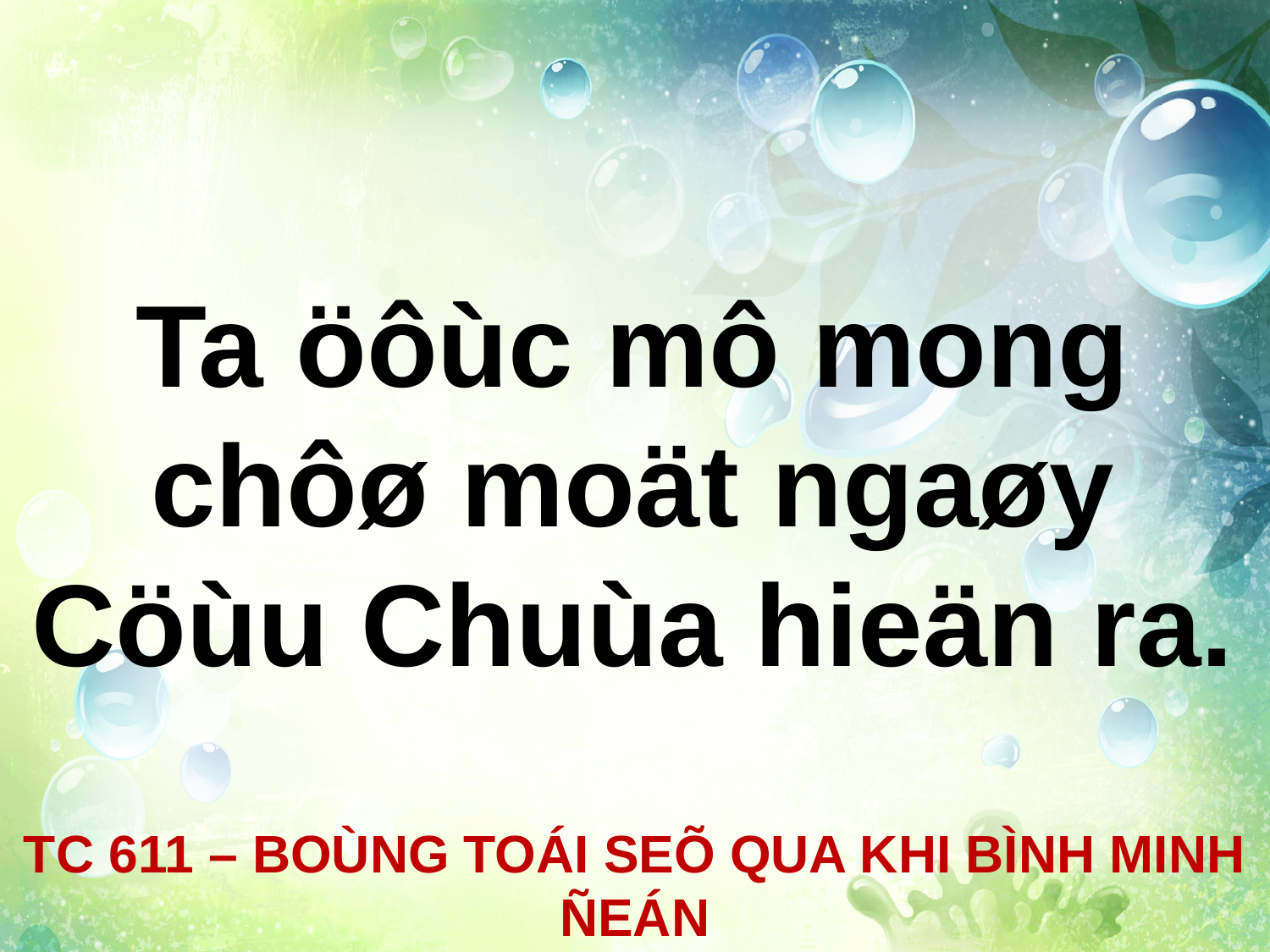

Ta öôùc mô mong chôø moät ngaøy Cöùu Chuùa hieän ra.
TC 611 – BOÙNG TOÁI SEÕ QUA KHI BÌNH MINH ÑEÁN